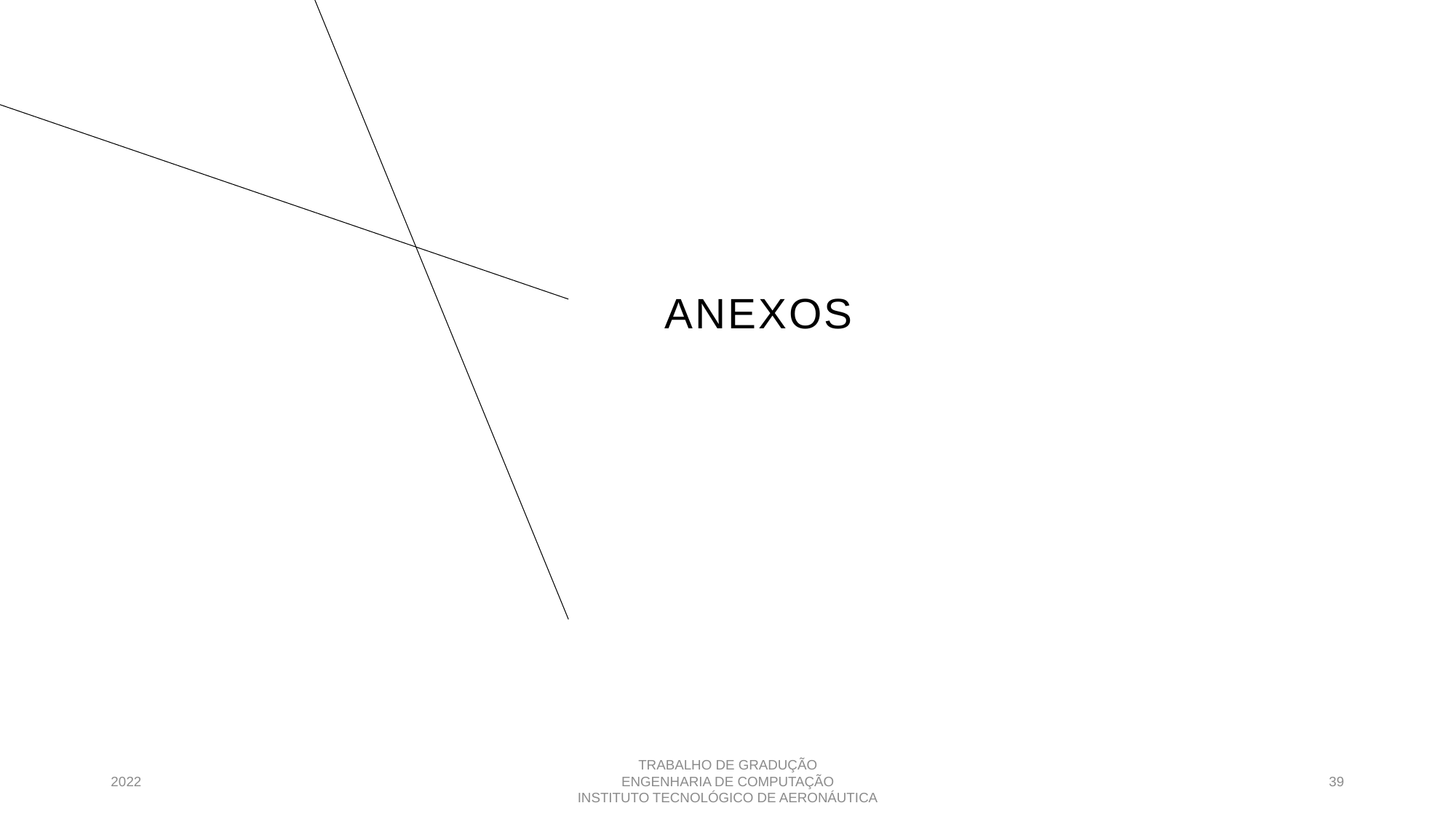

# ANEXOS
2022
TRABALHO DE GRADUÇÃO
ENGENHARIA DE COMPUTAÇÃO
INSTITUTO TECNOLÓGICO DE AERONÁUTICA
39